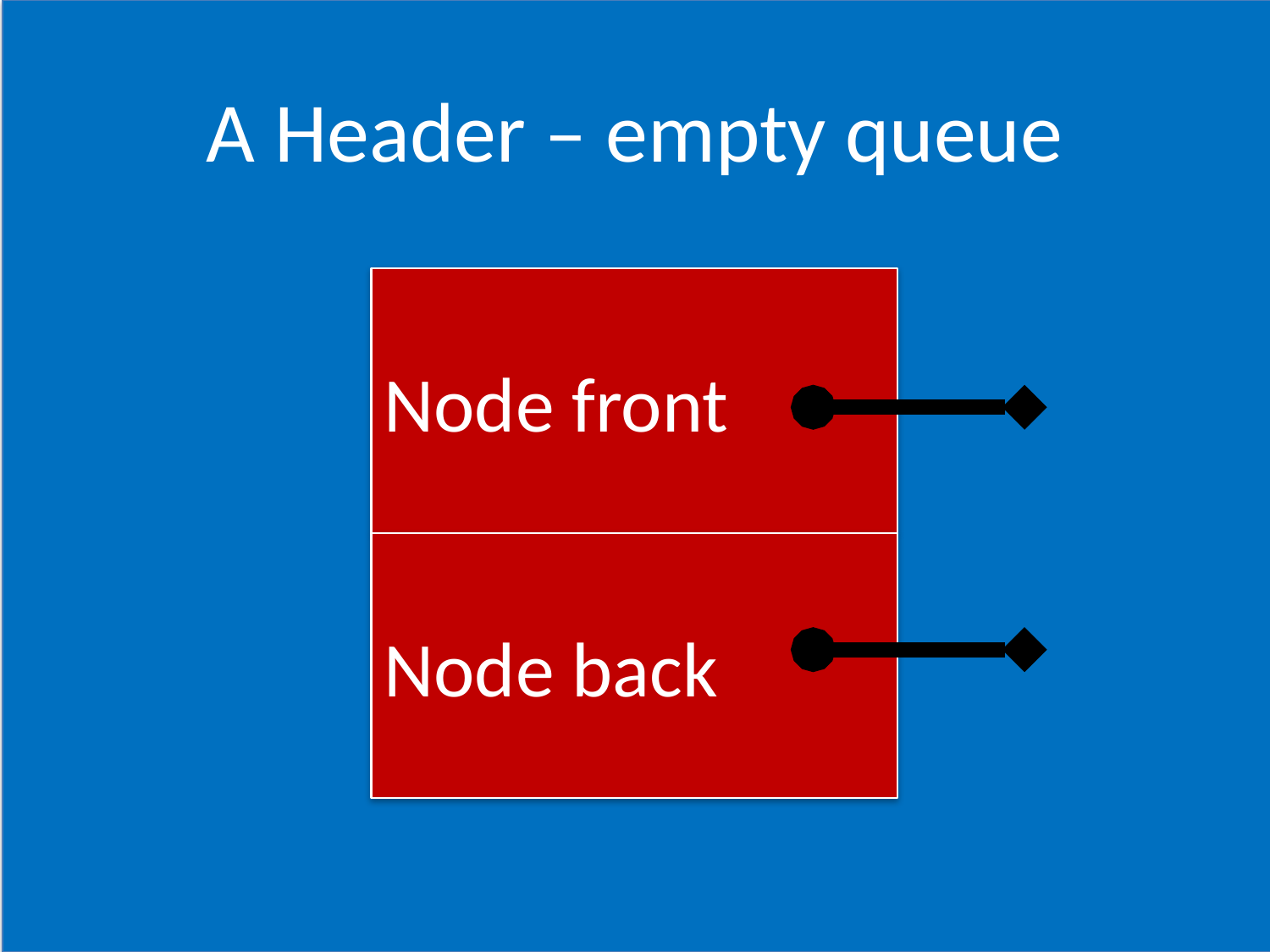

# A Header – empty queue
Node front
Node back
CSCI 1102 Computer Science 2